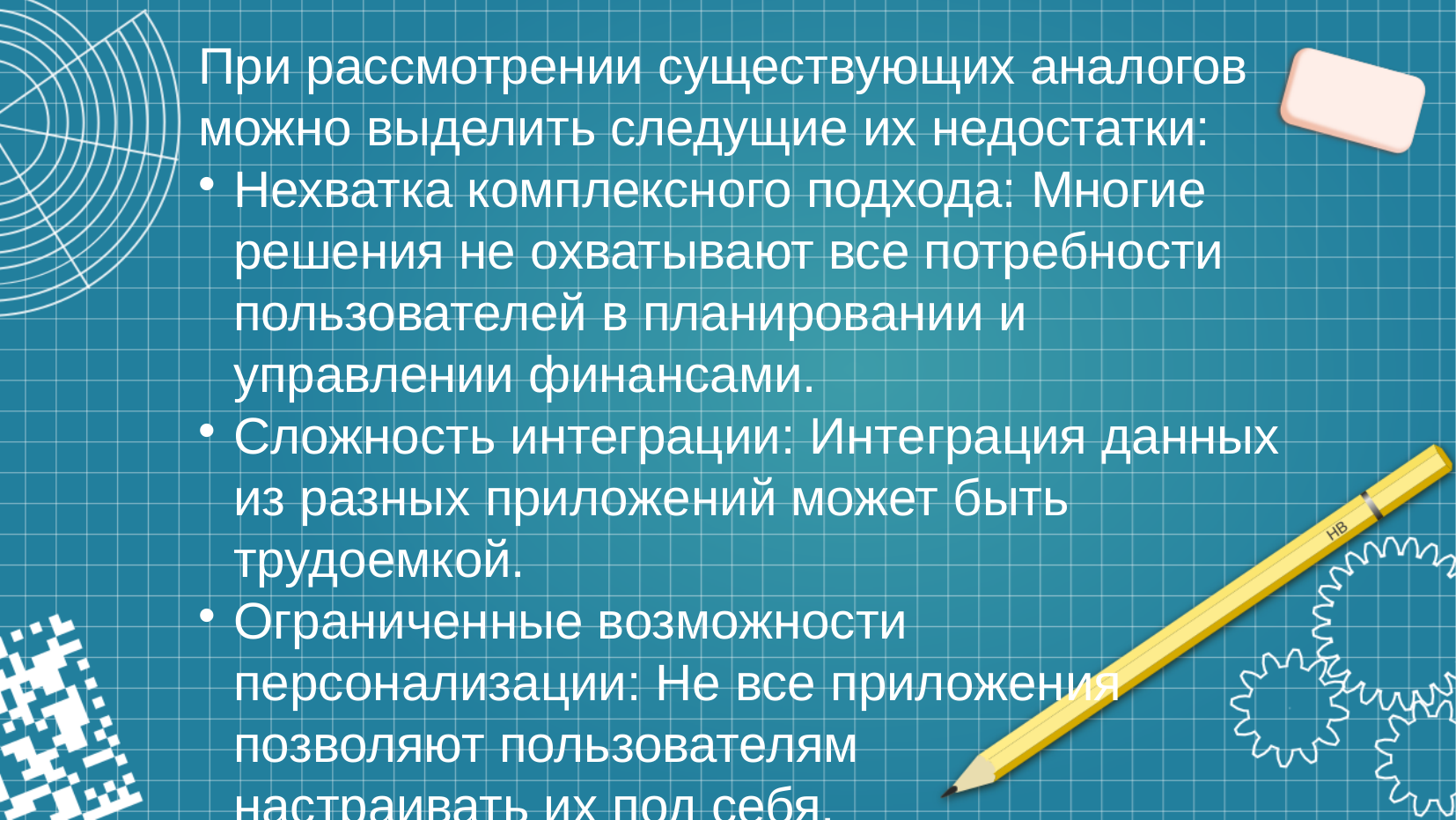

# При рассмотрении существующих аналогов можно выделить следущие их недостатки:
Нехватка комплексного подхода: Многие решения не охватывают все потребности пользователей в планировании и управлении финансами.
Сложность интеграции: Интеграция данных из разных приложений может быть трудоемкой.
Ограниченные возможности персонализации: Не все приложения позволяют пользователям
настраивать их под себя.